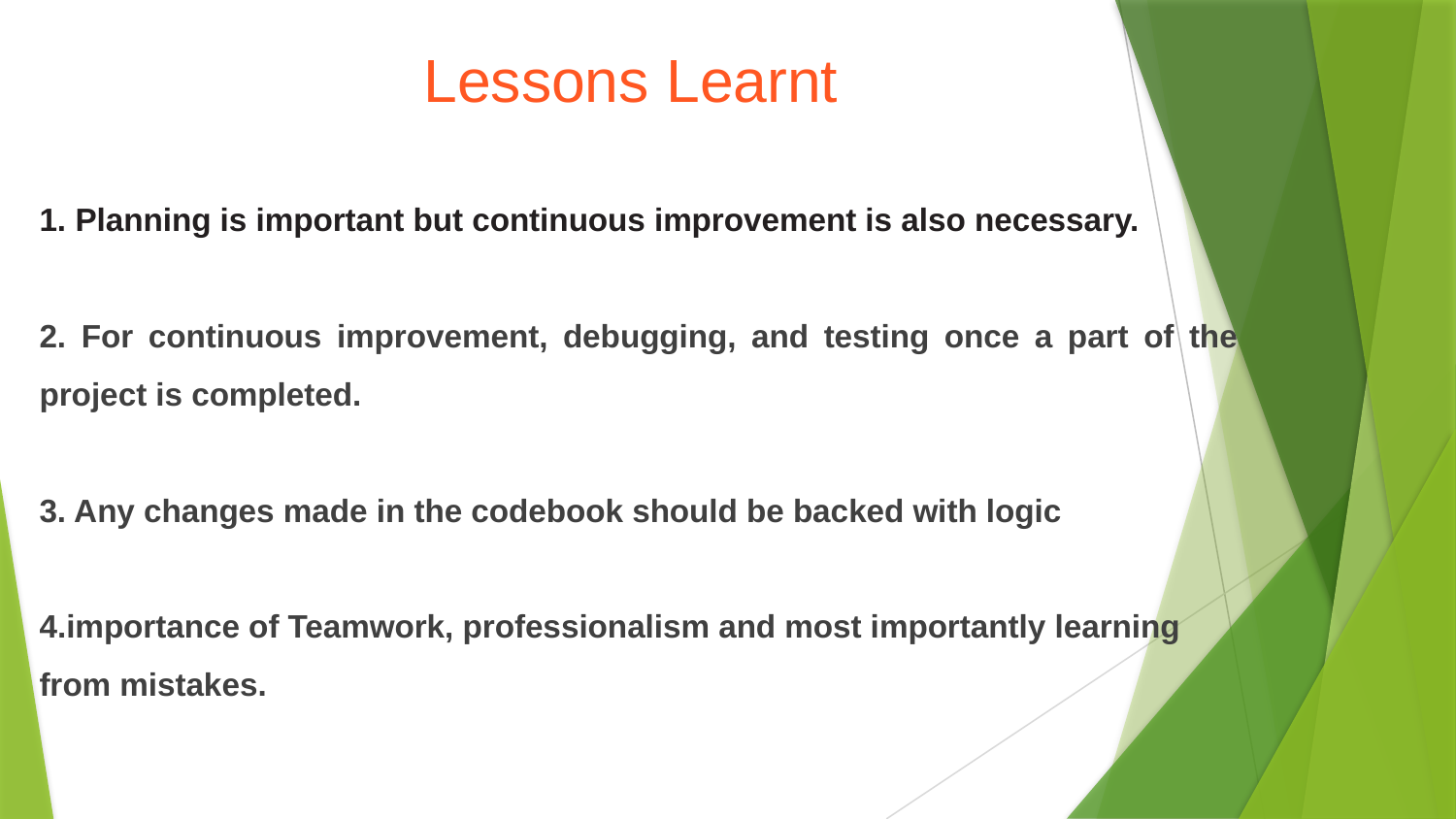

Lessons Learnt

1. Planning is important but continuous improvement is also necessary.

2. For continuous improvement, debugging, and testing once a part of the project is completed.

3. Any changes made in the codebook should be backed with logic

importance of Teamwork, professionalism and most importantly learning from mistakes.